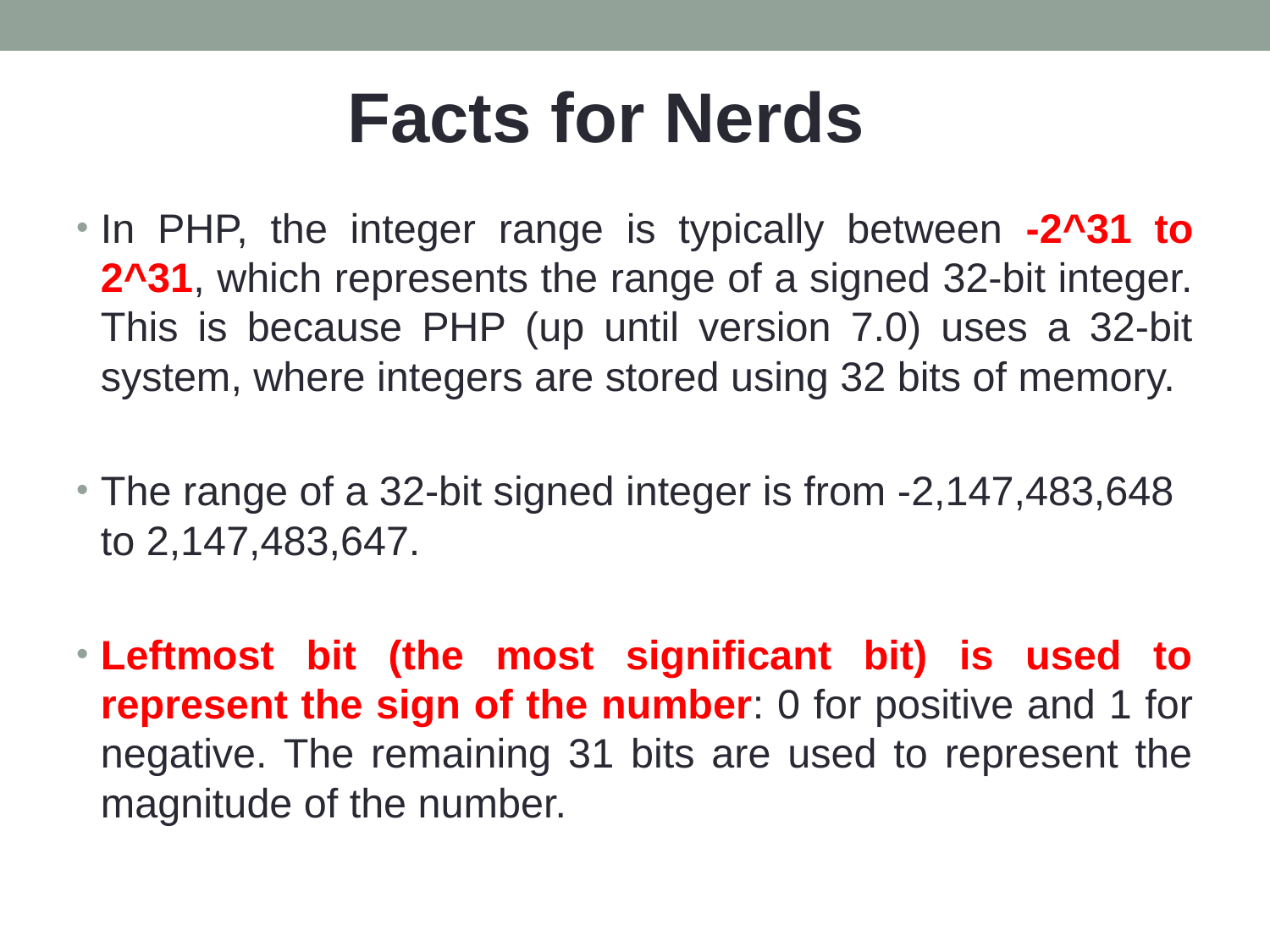

Facts for Nerds
In PHP, the integer range is typically between -2^31 to 2^31, which represents the range of a signed 32-bit integer. This is because PHP (up until version 7.0) uses a 32-bit system, where integers are stored using 32 bits of memory.

The range of a 32-bit signed integer is from -2,147,483,648 to 2,147,483,647.

Leftmost bit (the most significant bit) is used to represent the sign of the number: 0 for positive and 1 for negative. The remaining 31 bits are used to represent the magnitude of the number.